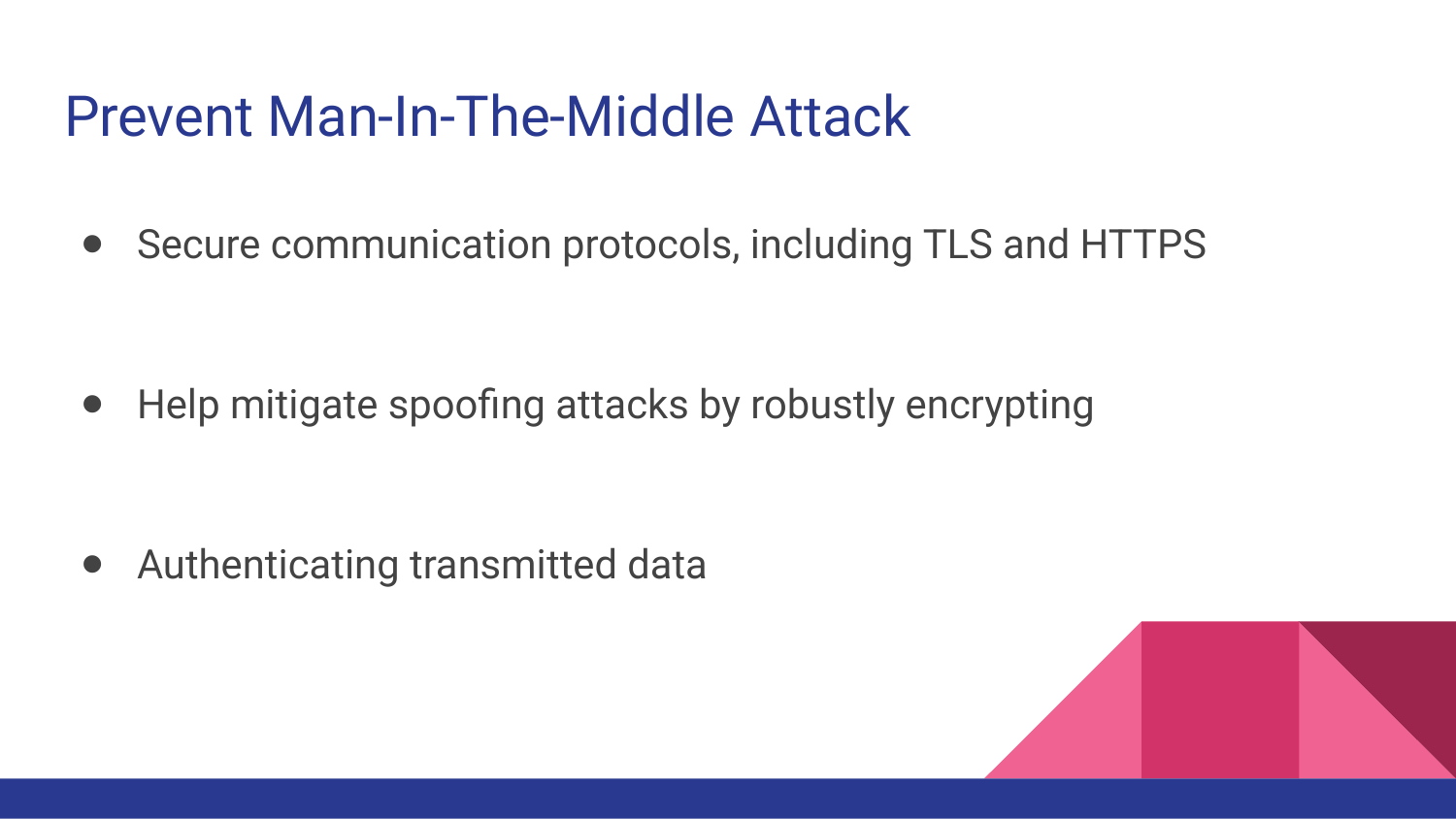

# Prevent Man-In-The-Middle Attack

Secure communication protocols, including TLS and HTTPS

Help mitigate spoofing attacks by robustly encrypting

Authenticating transmitted data